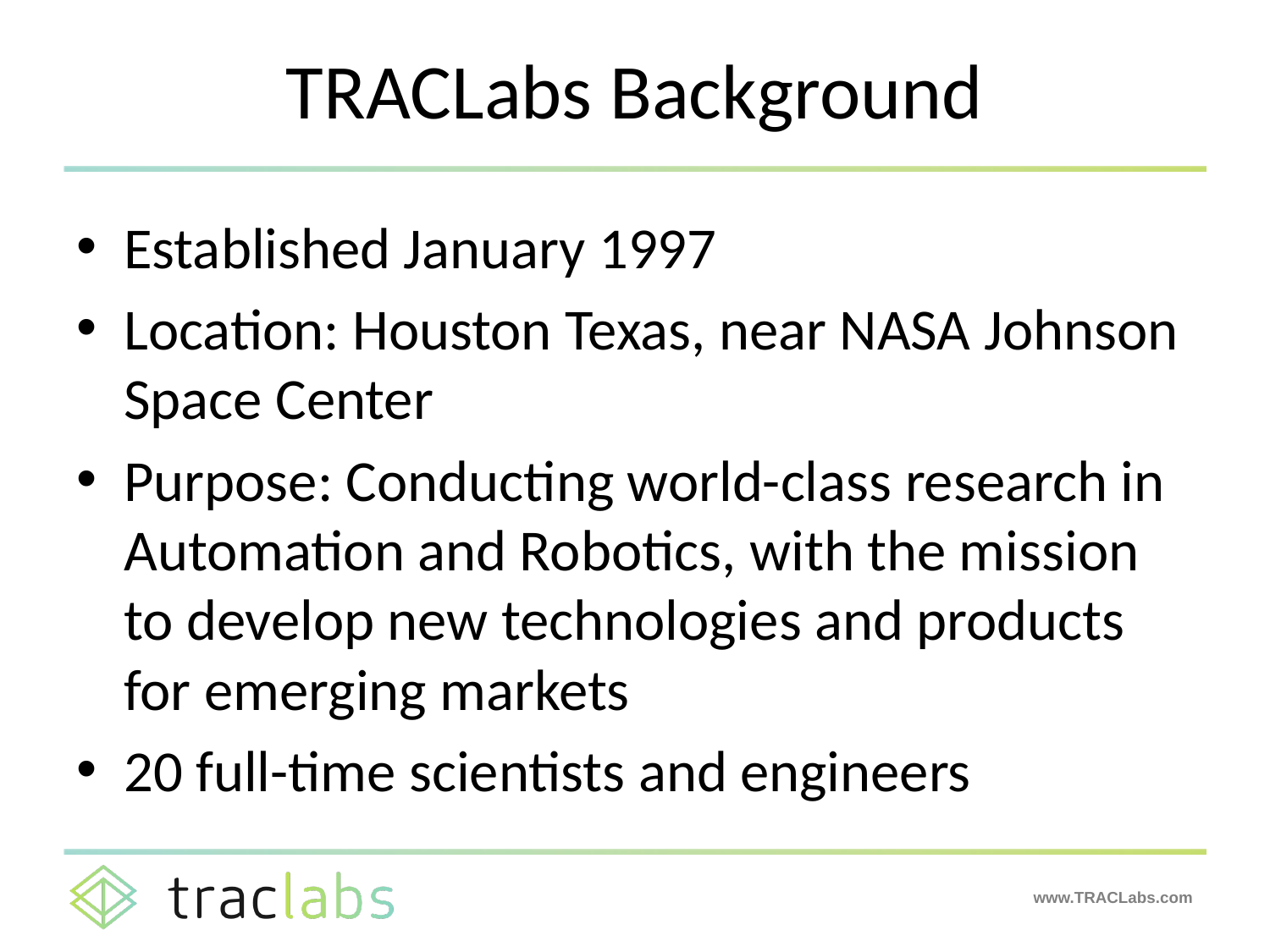

# TRACLabs Background
Established January 1997
Location: Houston Texas, near NASA Johnson Space Center
Purpose: Conducting world-class research in Automation and Robotics, with the mission to develop new technologies and products for emerging markets
20 full-time scientists and engineers